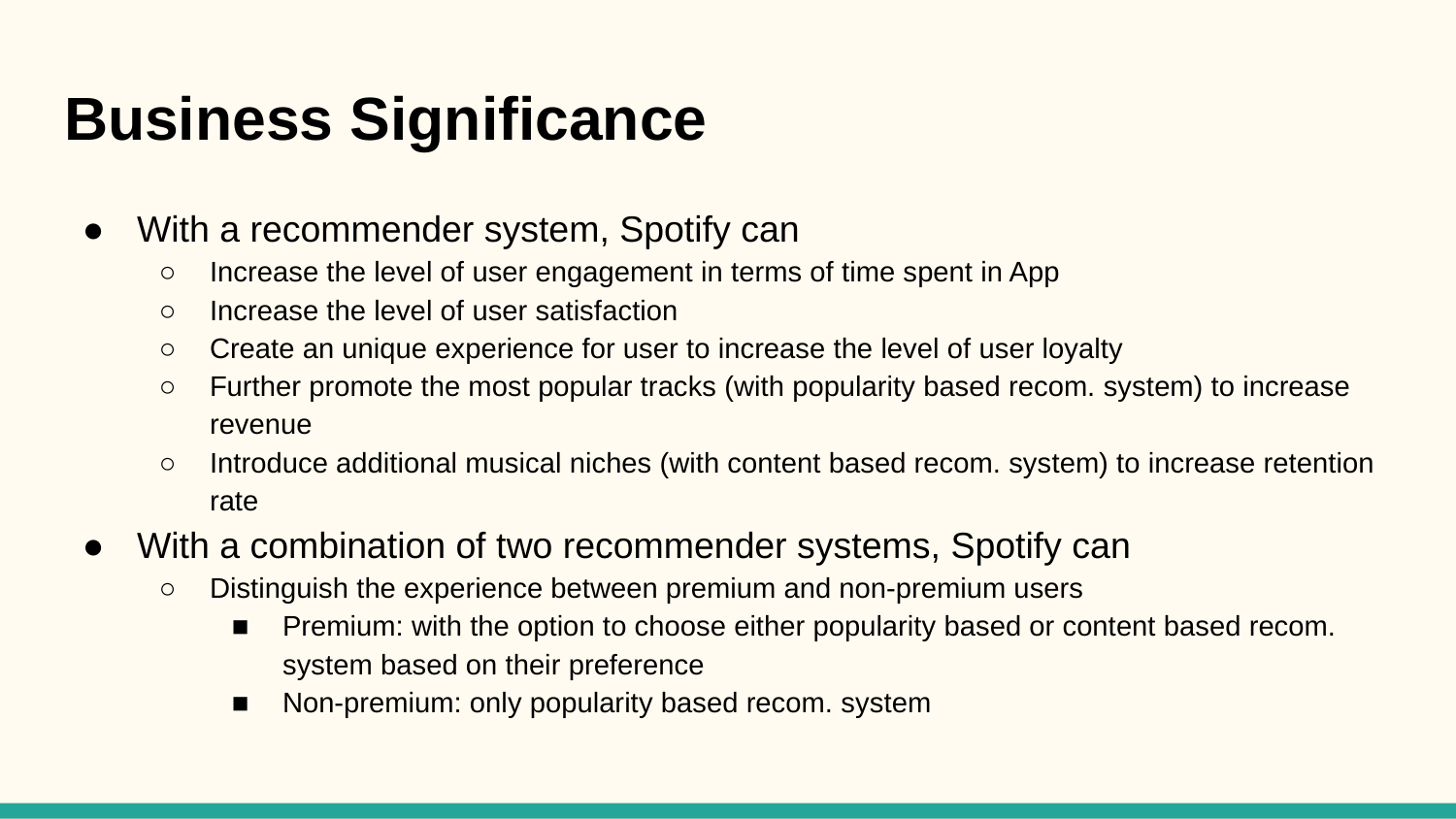

# Business Significance
With a recommender system, Spotify can
Increase the level of user engagement in terms of time spent in App
Increase the level of user satisfaction
Create an unique experience for user to increase the level of user loyalty
Further promote the most popular tracks (with popularity based recom. system) to increase revenue
Introduce additional musical niches (with content based recom. system) to increase retention rate
With a combination of two recommender systems, Spotify can
Distinguish the experience between premium and non-premium users
Premium: with the option to choose either popularity based or content based recom. system based on their preference
Non-premium: only popularity based recom. system